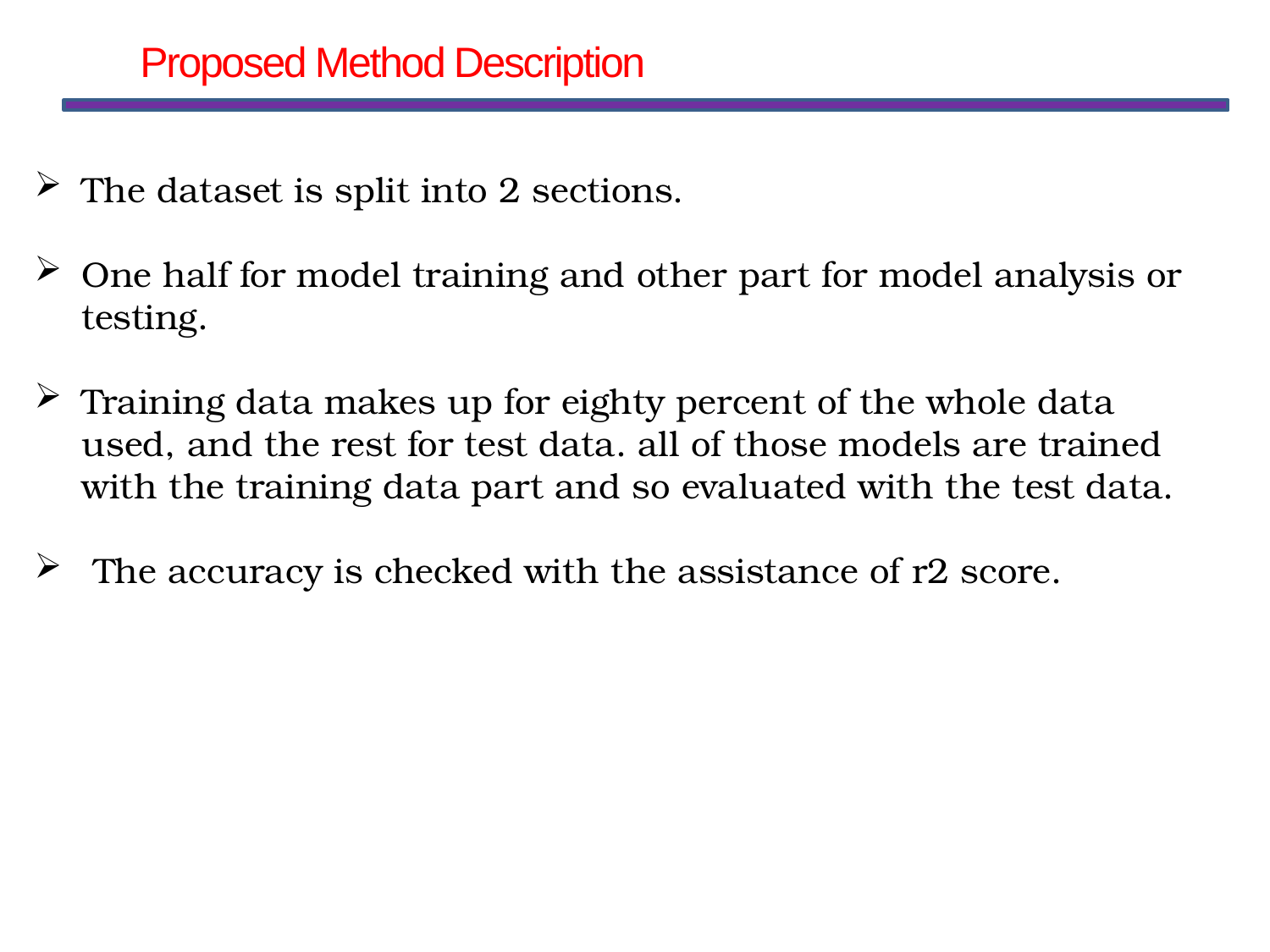

# Proposed Method Description

The dataset is split into 2 sections.

One half for model training and other part for model analysis or testing.

Training data makes up for eighty percent of the whole data used, and the rest for test data. all of those models are trained with the training data part and so evaluated with the test data.

 The accuracy is checked with the assistance of r2 score.